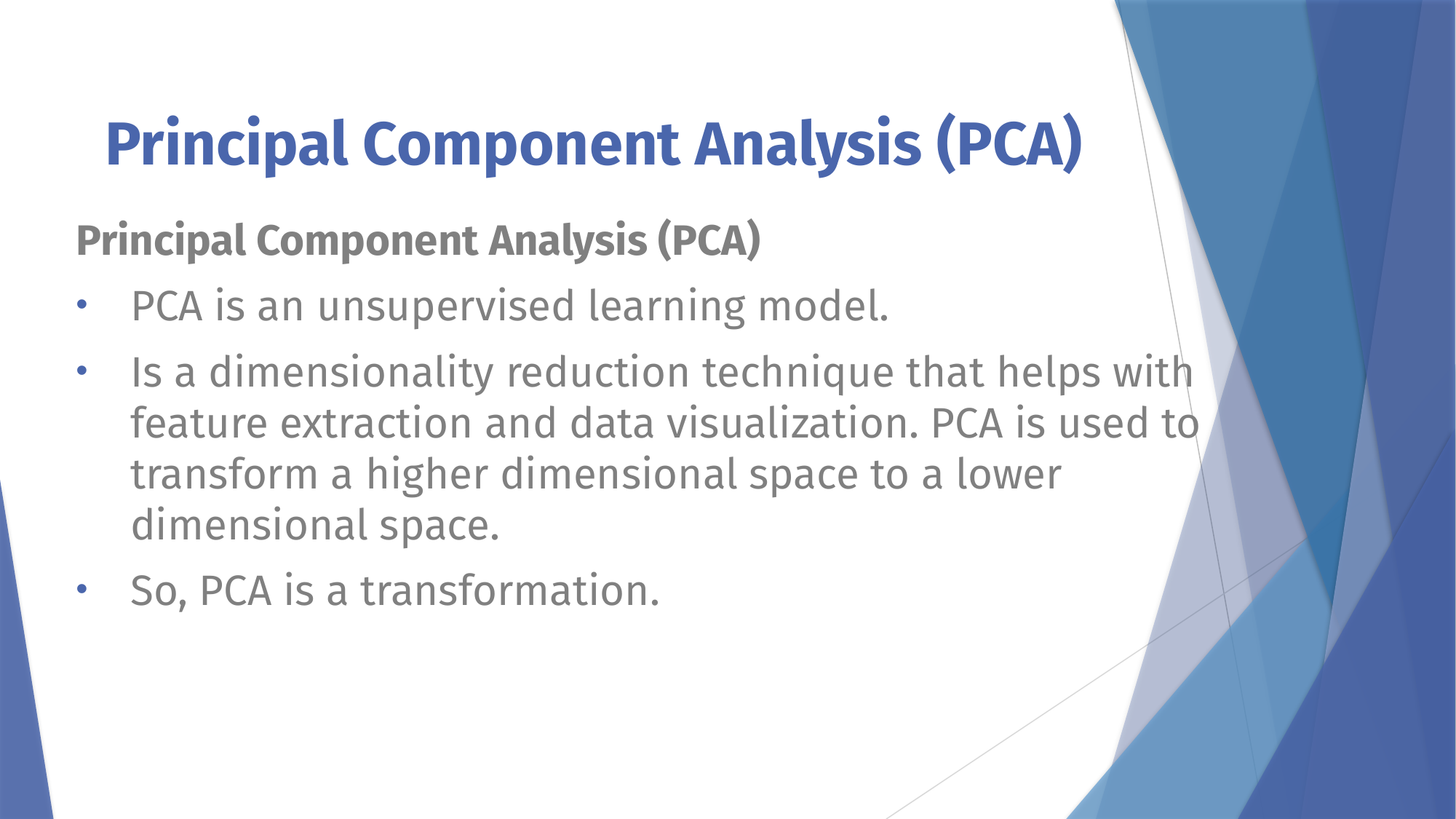

# Principal Component Analysis (PCA)
Principal Component Analysis (PCA)
PCA is an unsupervised learning model.
Is a dimensionality reduction technique that helps with feature extraction and data visualization. PCA is used to transform a higher dimensional space to a lower dimensional space.
So, PCA is a transformation.